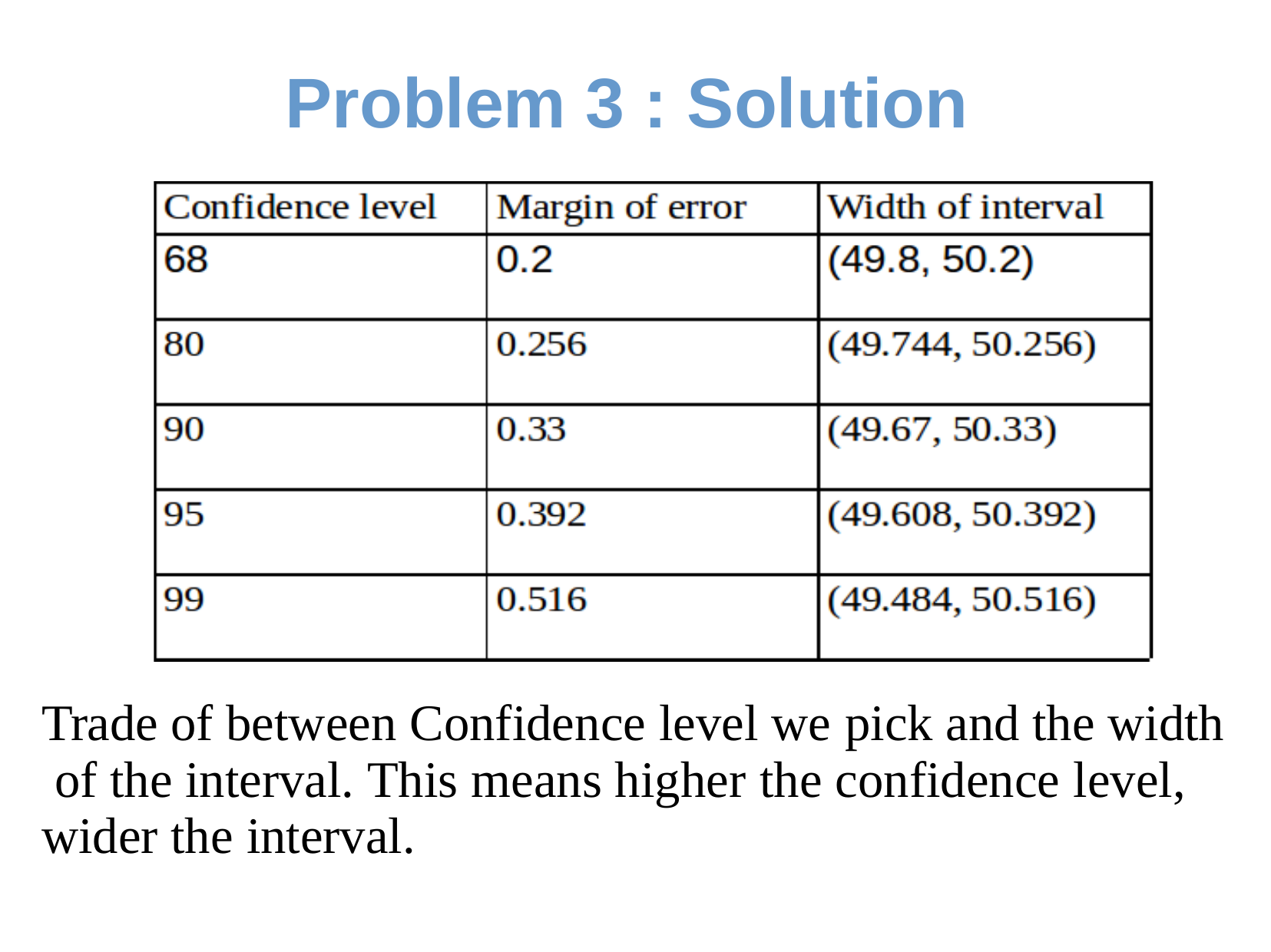

# Problem 3 : Solution

Trade of between Confidence level we pick and the width  of the interval. This means higher the confidence level,  wider the interval.